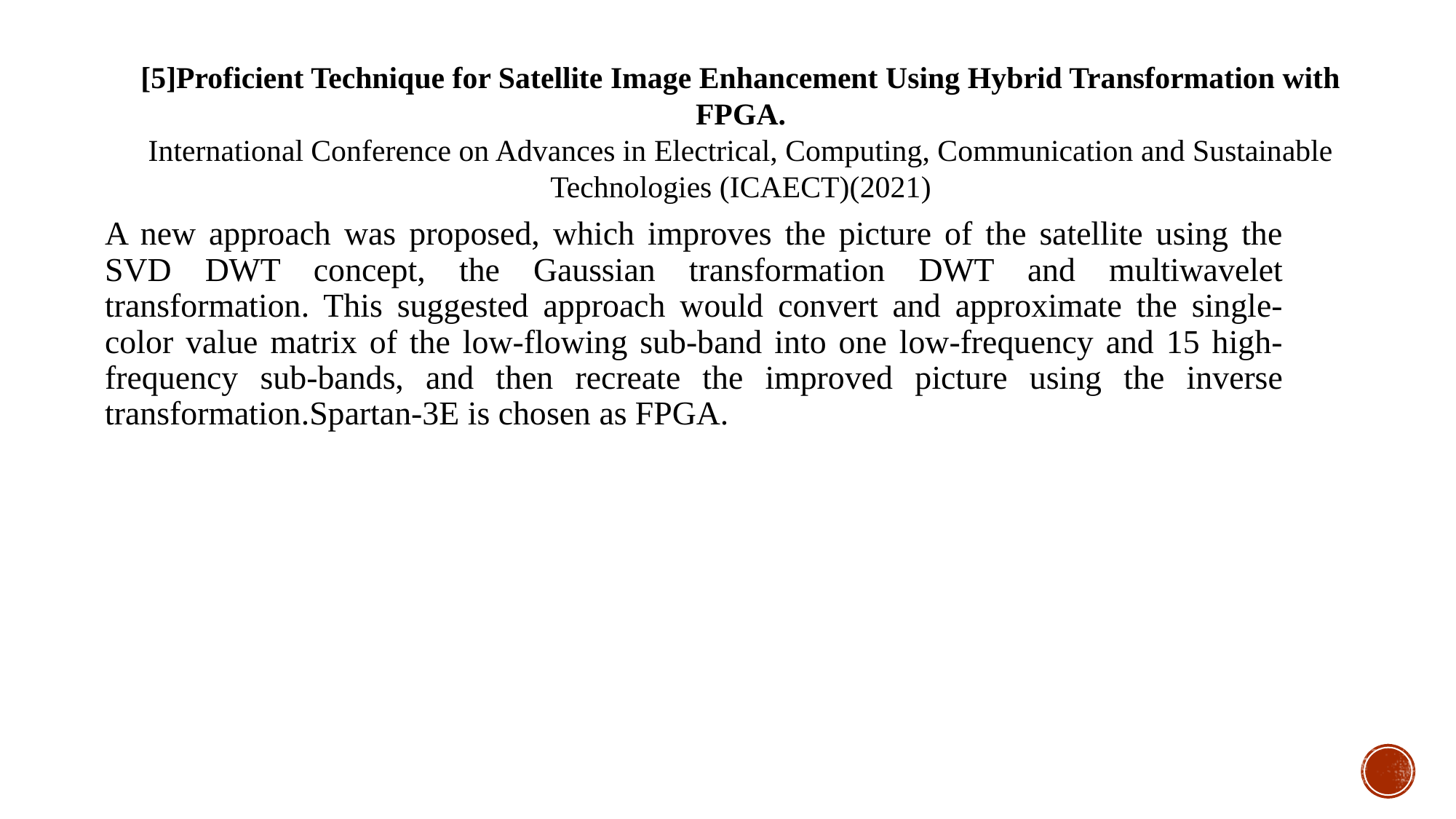

[5]Proficient Technique for Satellite Image Enhancement Using Hybrid Transformation with FPGA.
International Conference on Advances in Electrical, Computing, Communication and Sustainable Technologies (ICAECT)(2021)
A new approach was proposed, which improves the picture of the satellite using the SVD DWT concept, the Gaussian transformation DWT and multiwavelet transformation. This suggested approach would convert and approximate the single-color value matrix of the low-flowing sub-band into one low-frequency and 15 high-frequency sub-bands, and then recreate the improved picture using the inverse transformation.Spartan-3E is chosen as FPGA.